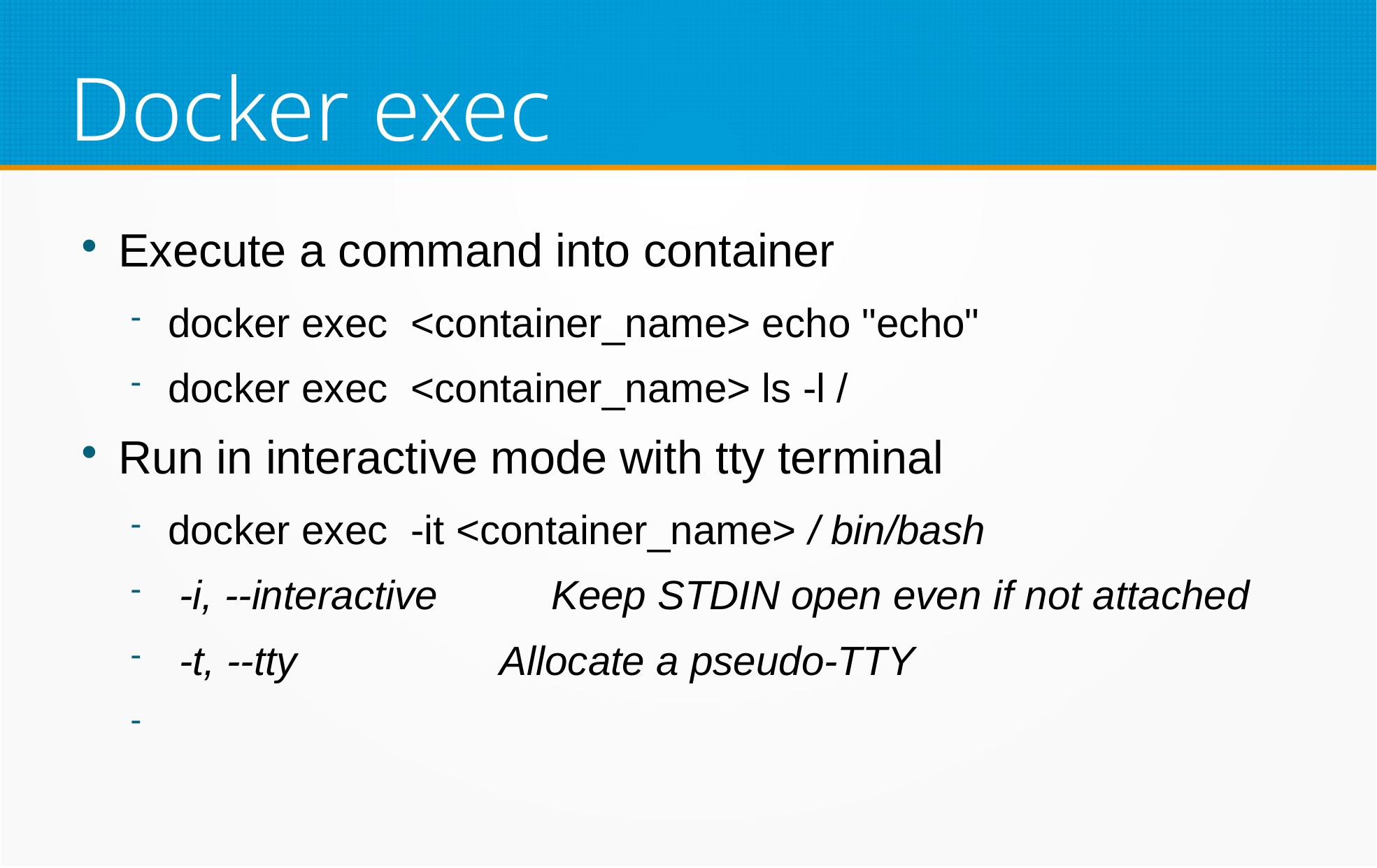

Docker exec
Execute a command into container
docker exec  <container_name> echo "echo"
docker exec  <container_name> ls -l /
Run in interactive mode with tty terminal
docker exec  -it <container_name> / bin/bash
 -i, --interactive          Keep STDIN open even if not attached
 -t, --tty                  Allocate a pseudo-TTY